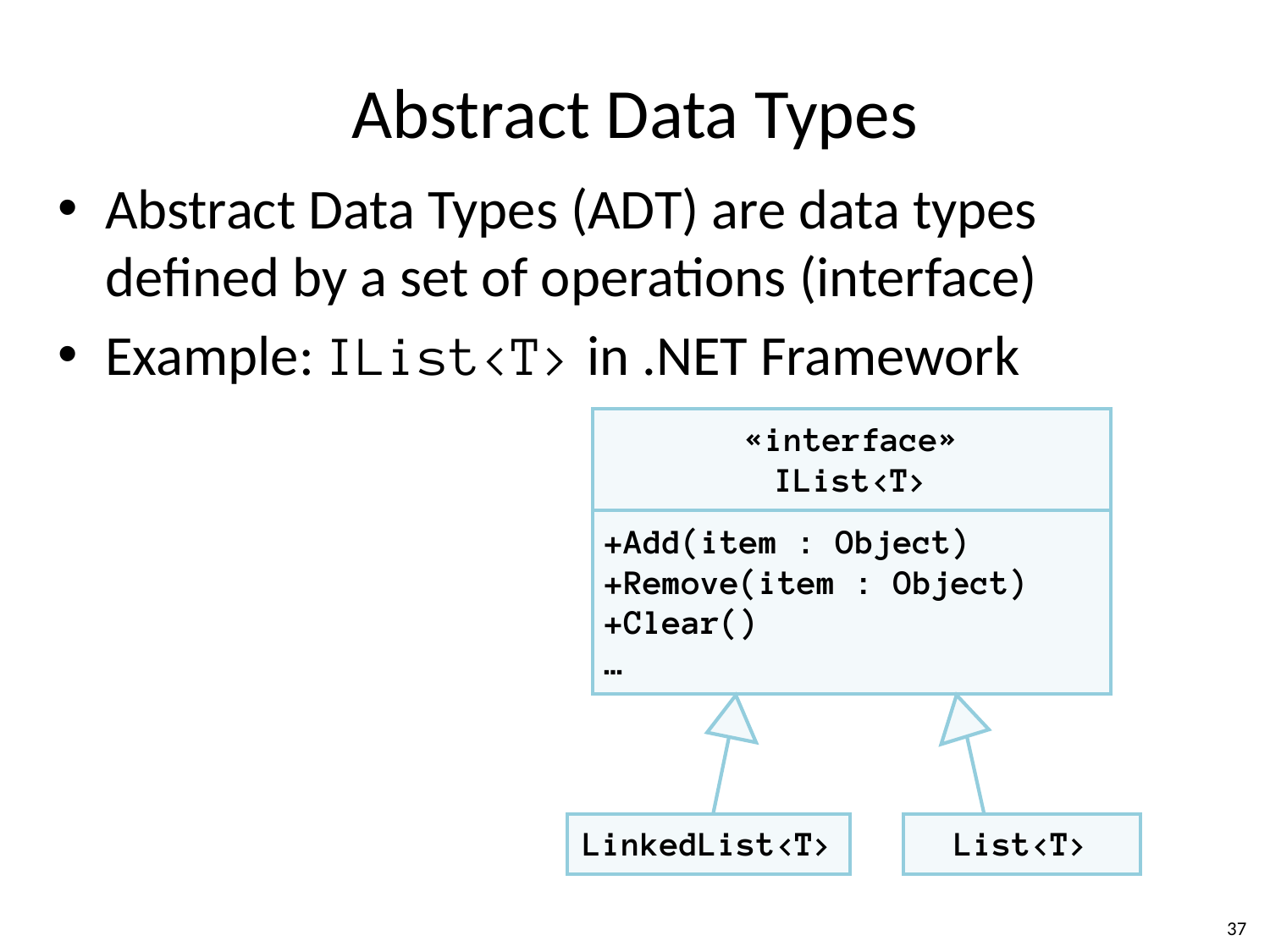

# Abstract Data Types
Abstract Data Types (ADT) are data types defined by a set of operations (interface)
Example: IList<T> in .NET Framework
«interface»
IList<T>
+Add(item : Object)
+Remove(item : Object)
+Clear()
…

LinkedList<T>
List<T>
37